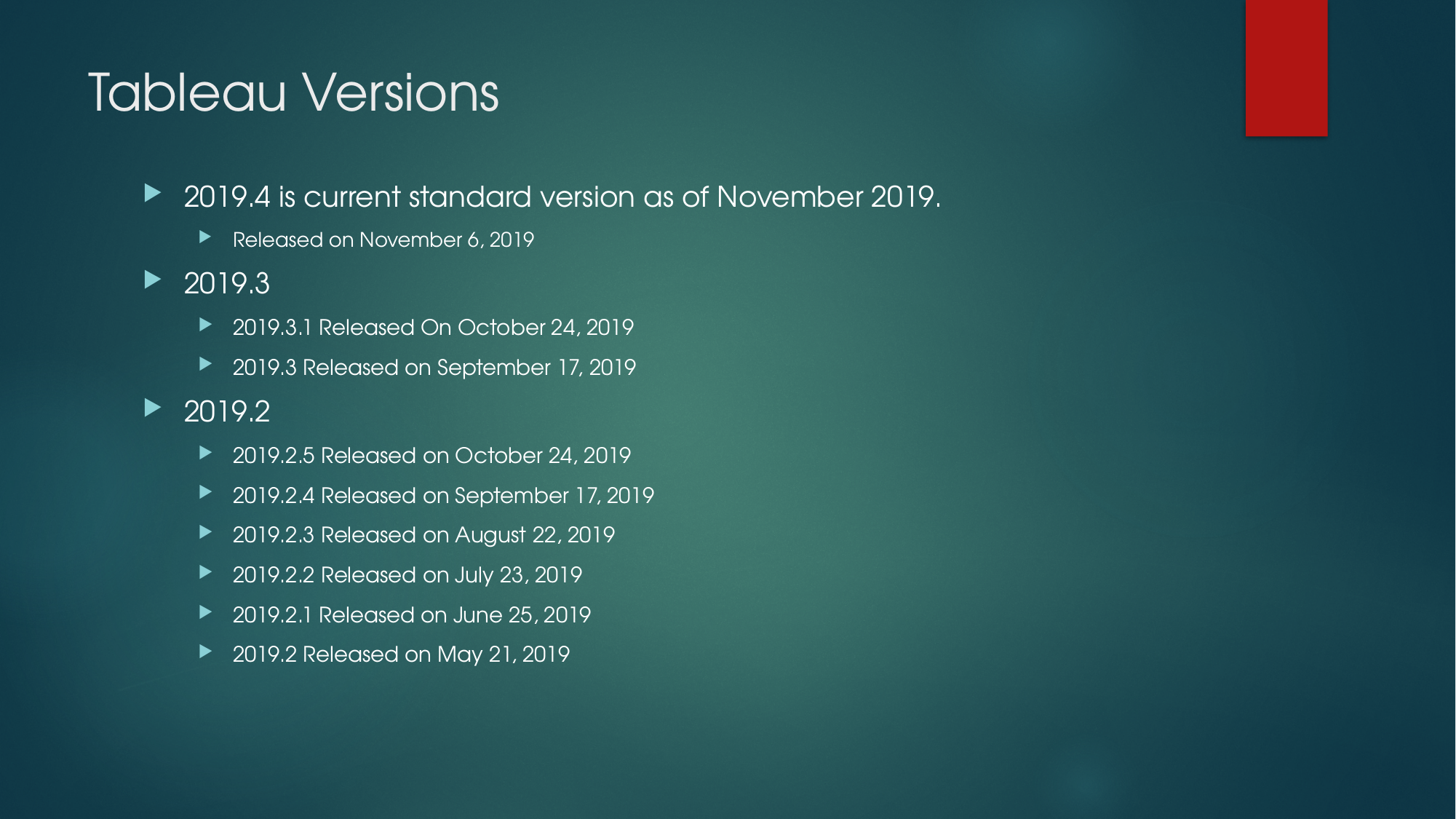

# Tableau Versions
2019.4 is current standard version as of November 2019.
Released on November 6, 2019
2019.3
2019.3.1 Released On October 24, 2019
2019.3 Released on September 17, 2019
2019.2
2019.2.5 Released on October 24, 2019
2019.2.4 Released on September 17, 2019
2019.2.3 Released on August 22, 2019
2019.2.2 Released on July 23, 2019
2019.2.1 Released on June 25, 2019
2019.2 Released on May 21, 2019